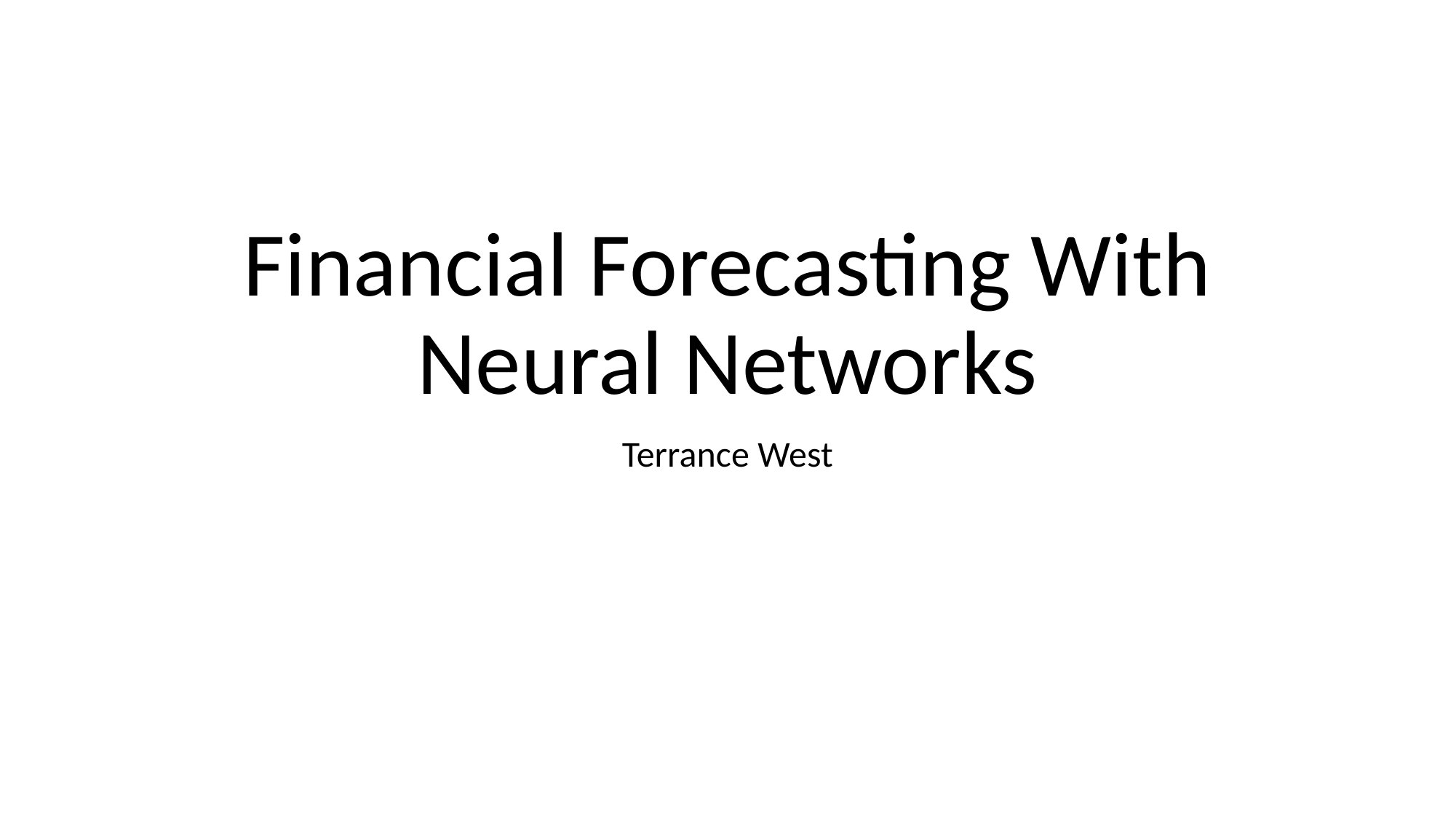

# Financial Forecasting With Neural Networks
Terrance West